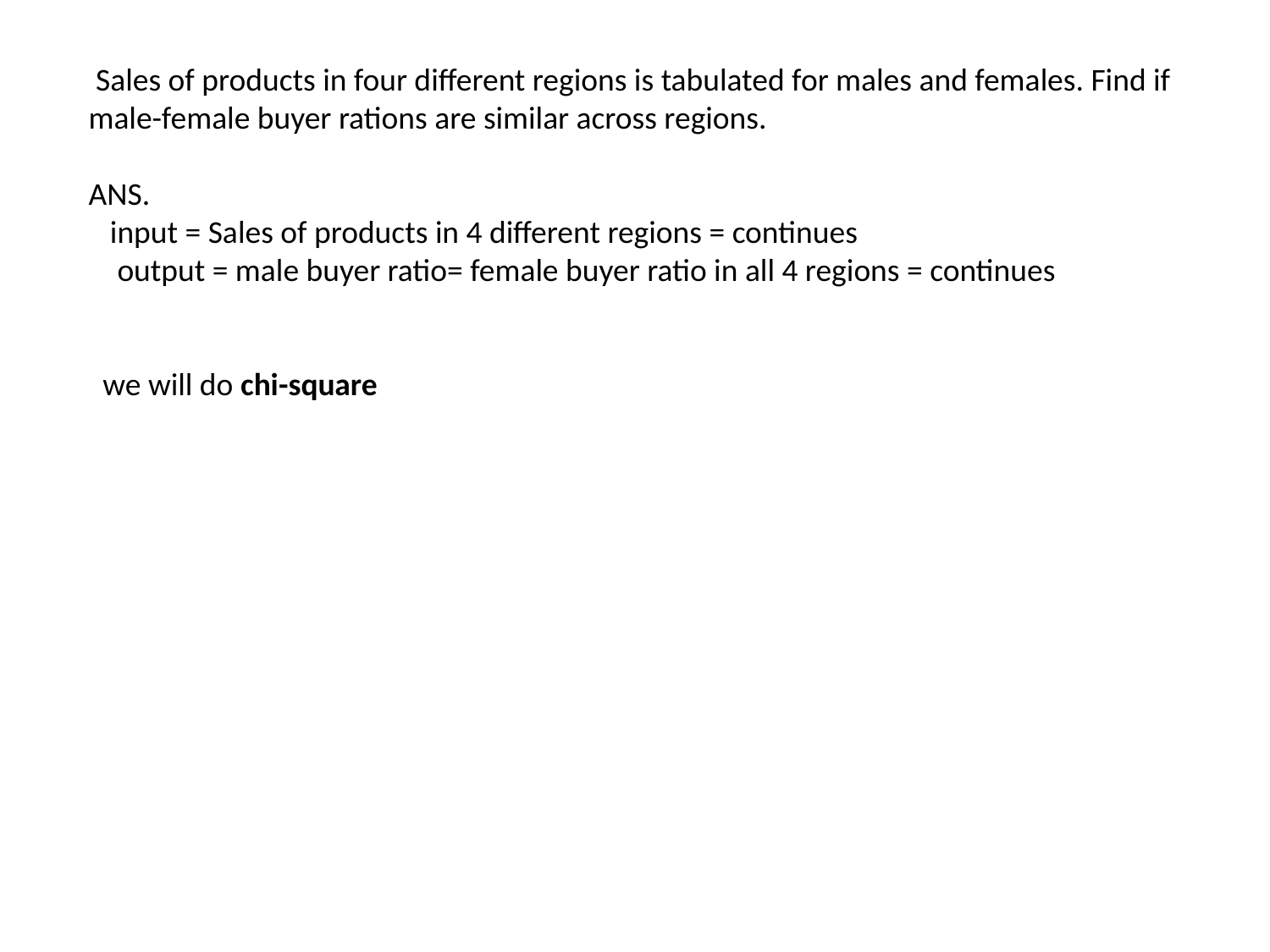

Sales of products in four different regions is tabulated for males and females. Find if male-female buyer rations are similar across regions.

ANS.
   input = Sales of products in 4 different regions = continues
    output = male buyer ratio= female buyer ratio in all 4 regions = continues

  we will do chi-square